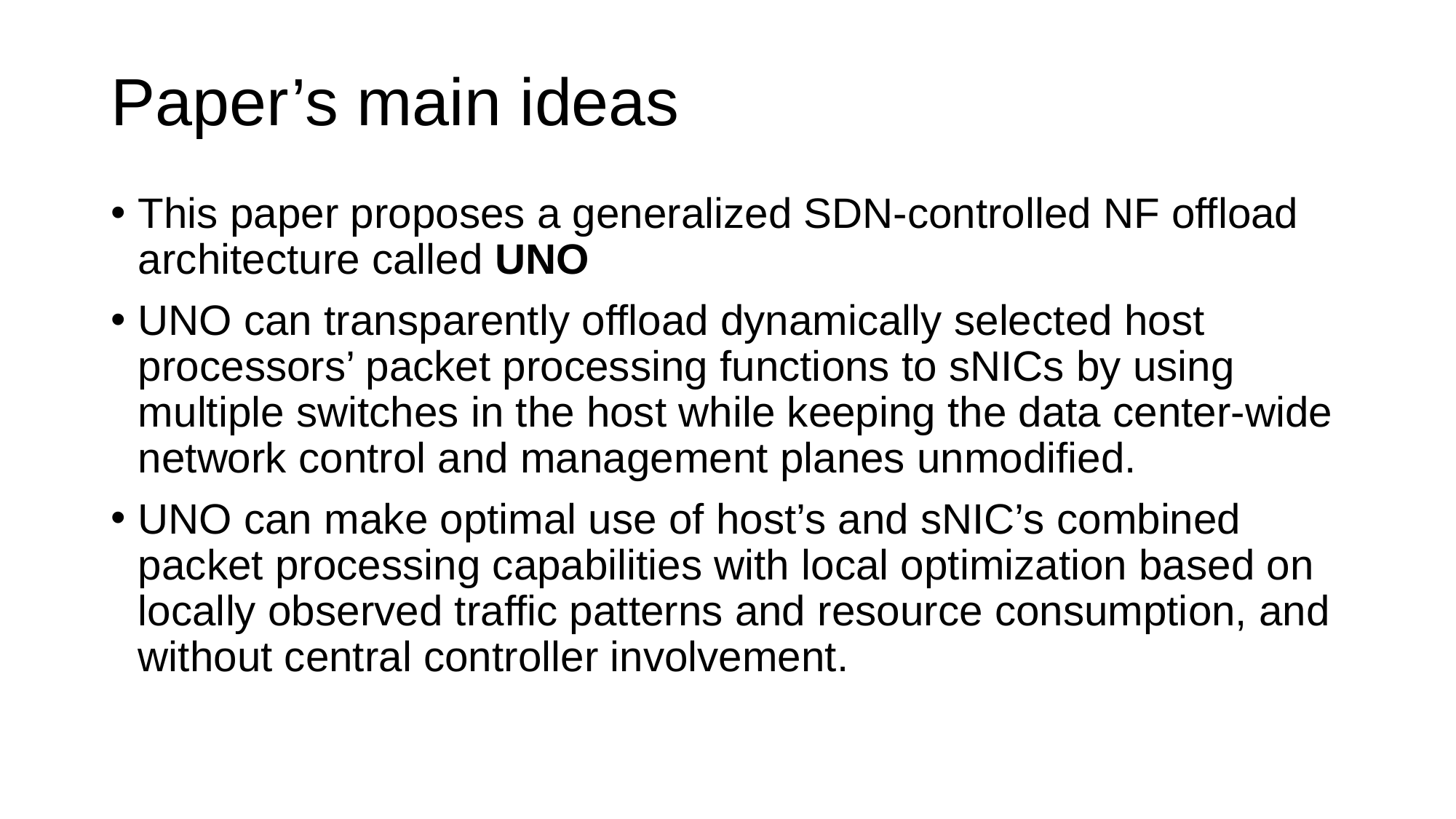

# Paper’s main ideas
This paper proposes a generalized SDN-controlled NF offload architecture called UNO
UNO can transparently offload dynamically selected host processors’ packet processing functions to sNICs by using multiple switches in the host while keeping the data center-wide network control and management planes unmodified.
UNO can make optimal use of host’s and sNIC’s combined packet processing capabilities with local optimization based on locally observed traffic patterns and resource consumption, and without central controller involvement.